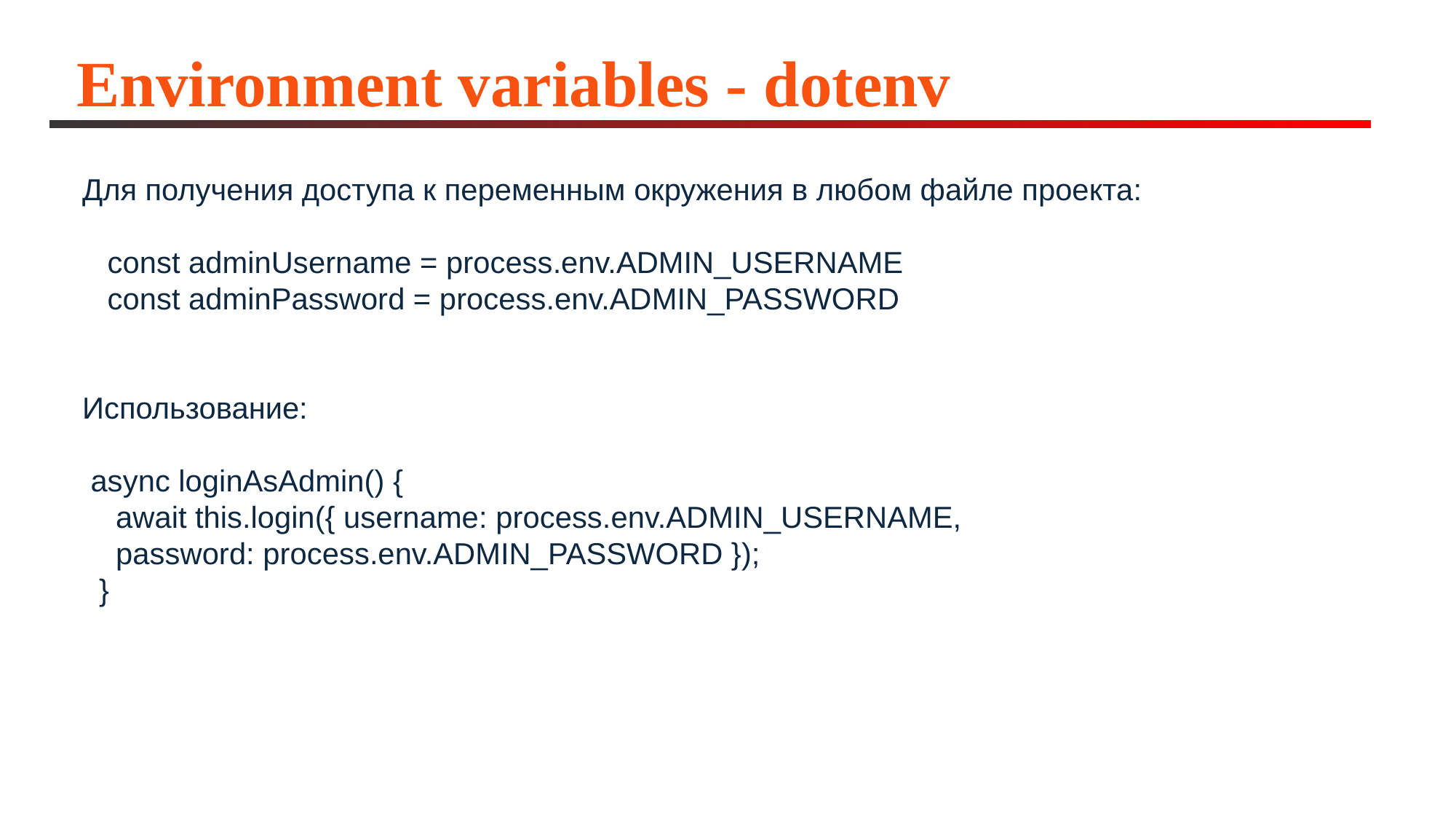

# Environment variables - dotenv

Для получения доступа к переменным окружения в любом файле проекта:

   const adminUsername = process.env.ADMIN_USERNAME
   const adminPassword = process.env.ADMIN_PASSWORD

Использование:

 async loginAsAdmin() {
    await this.login({ username: process.env.ADMIN_USERNAME,
    password: process.env.ADMIN_PASSWORD });
  }